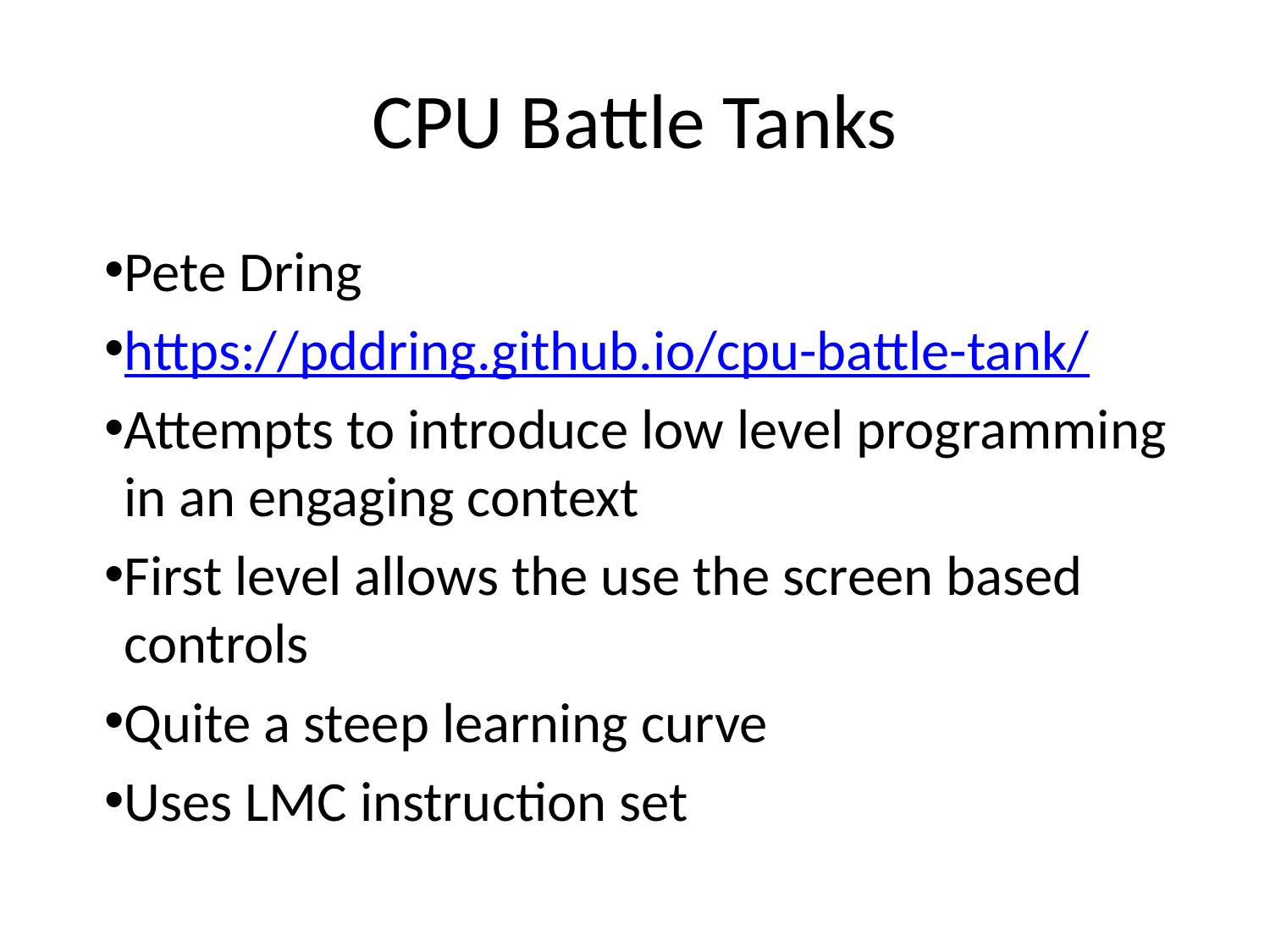

# CPU Battle Tanks
Pete Dring
https://pddring.github.io/cpu-battle-tank/
Attempts to introduce low level programming in an engaging context
First level allows the use the screen based controls
Quite a steep learning curve
Uses LMC instruction set